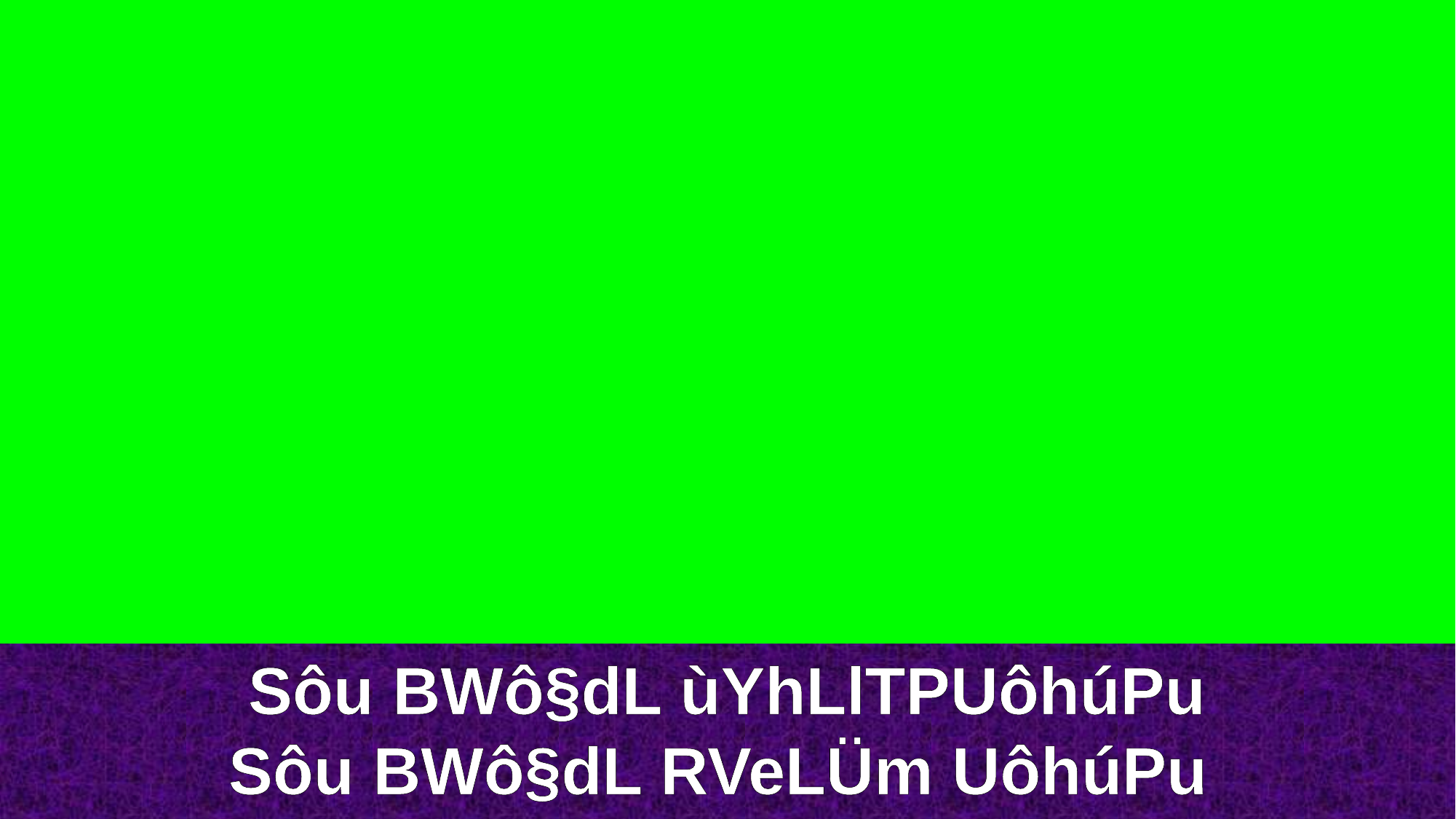

Sôu BWô§dL ùYhLlTPUôhúPu Sôu BWô§dL RVeLÜm UôhúPu